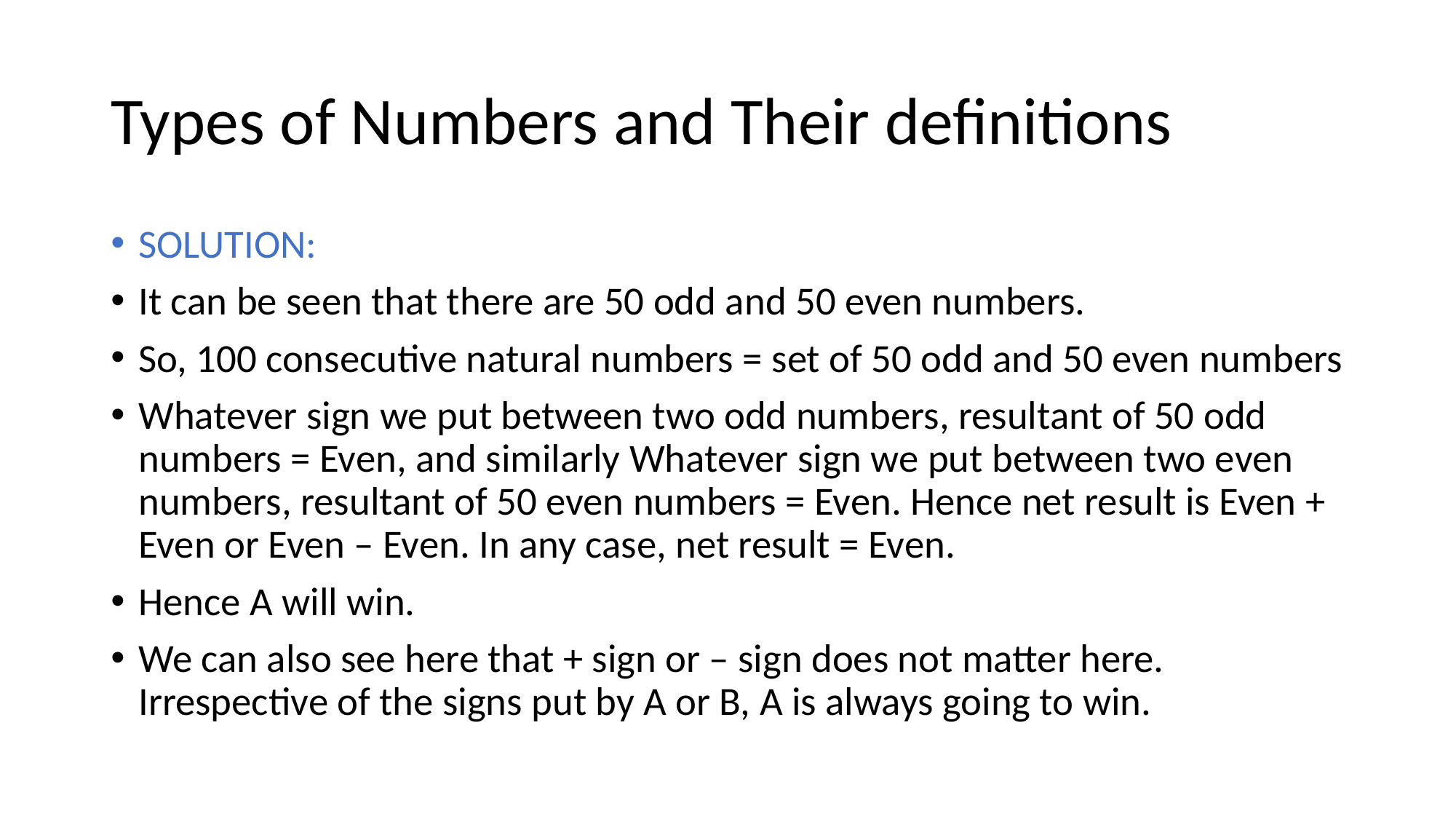

# Types of Numbers and Their definitions
SOLUTION:
It can be seen that there are 50 odd and 50 even numbers.
So, 100 consecutive natural numbers = set of 50 odd and 50 even numbers
Whatever sign we put between two odd numbers, resultant of 50 odd numbers = Even, and similarly Whatever sign we put between two even numbers, resultant of 50 even numbers = Even. Hence net result is Even + Even or Even – Even. In any case, net result = Even.
Hence A will win.
We can also see here that + sign or – sign does not matter here. Irrespective of the signs put by A or B, A is always going to win.